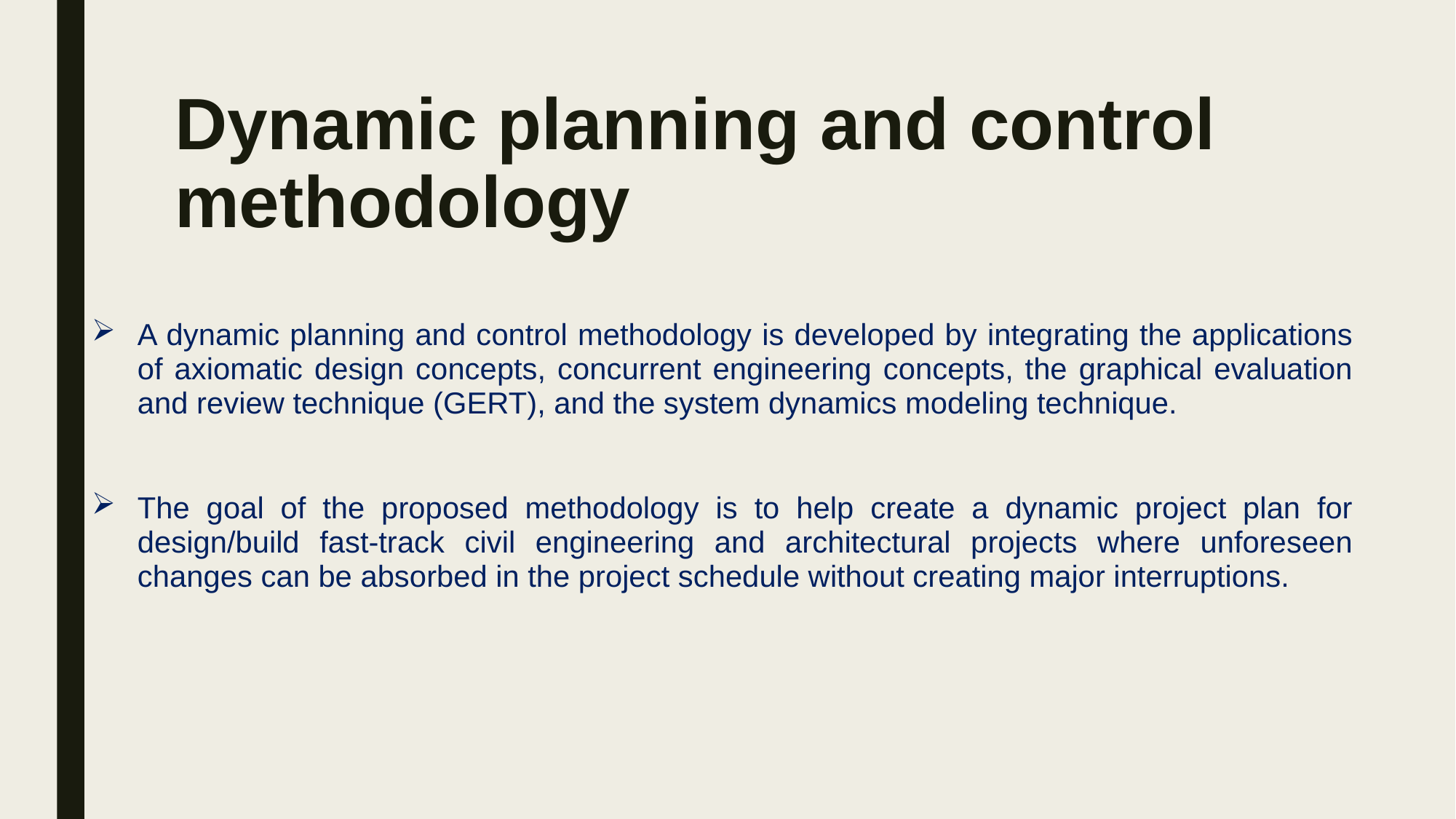

# Dynamic planning and control methodology

A dynamic planning and control methodology is developed by integrating the applications of axiomatic design concepts, concurrent engineering concepts, the graphical evaluation and review technique (GERT), and the system dynamics modeling technique.

The goal of the proposed methodology is to help create a dynamic project plan for design/build fast-track civil engineering and architectural projects where unforeseen changes can be absorbed in the project schedule without creating major interruptions.